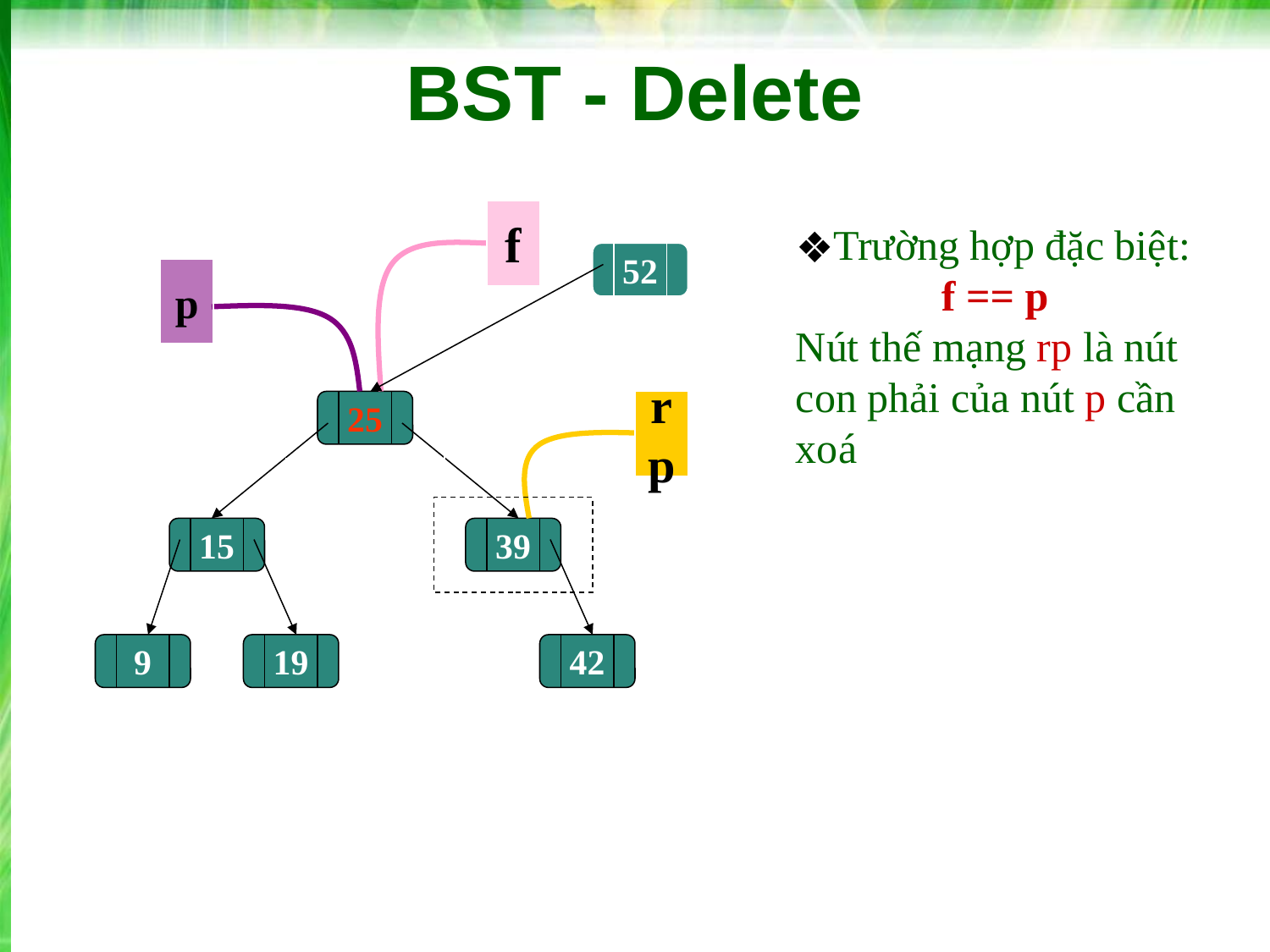

# BST - Delete
f
Trường hợp đặc biệt:
f == p
Nút thế mạng rp là nút con phải của nút p cần xoá

52
p

25
rp

15
39
9
19
42
63